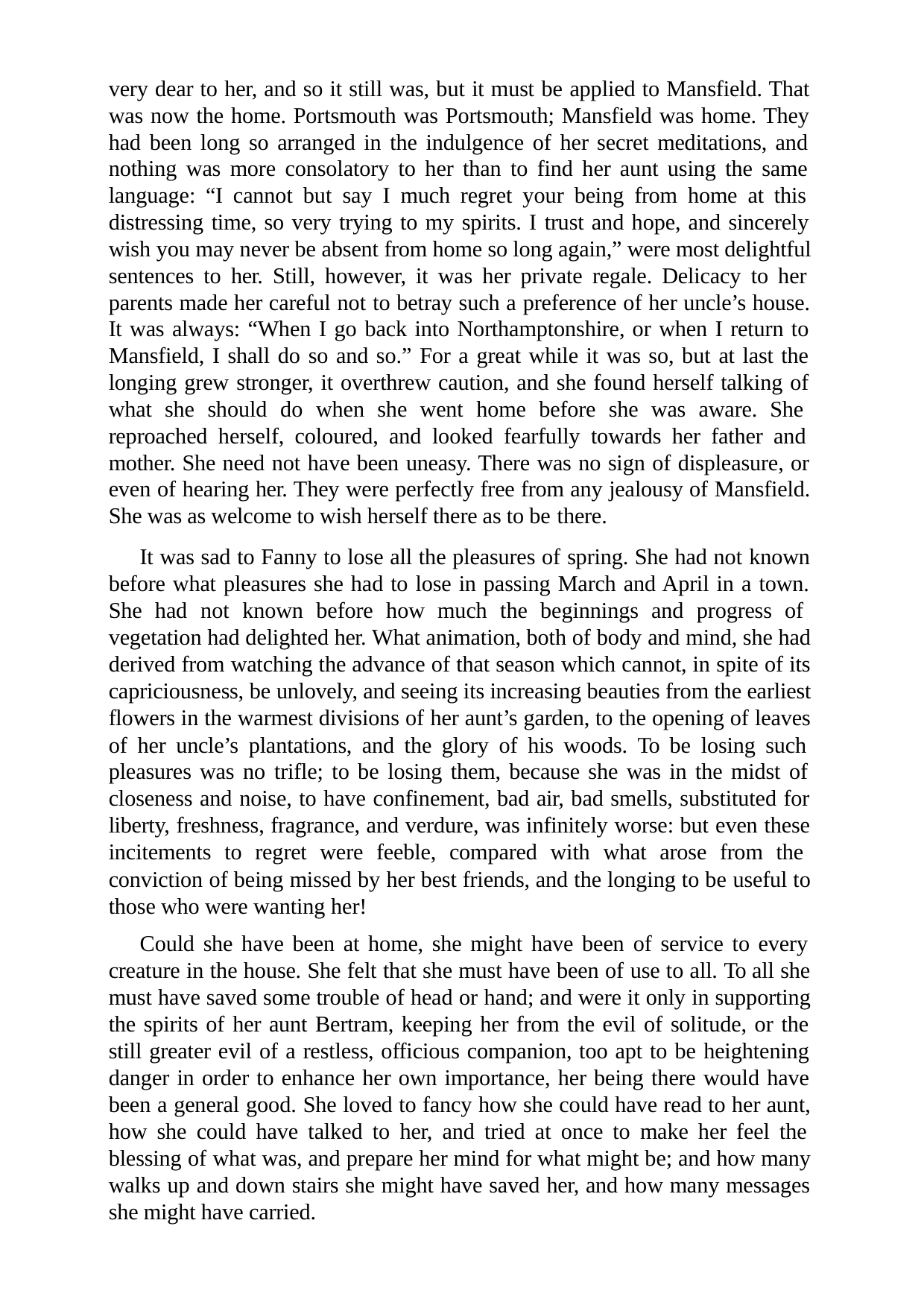

very dear to her, and so it still was, but it must be applied to Mansfield. That  was now the home. Portsmouth was Portsmouth; Mansfield was home. They  had been long so arranged in the indulgence of her secret meditations, and  nothing was more consolatory to her than to find her aunt using the same  language: “I cannot but say I much regret your being from home at this  distressing time, so very trying to my spirits. I trust and hope, and sincerely  wish you may never be absent from home so long again,” were most delightful  sentences to her. Still, however, it was her private regale. Delicacy to her  parents made her careful not to betray such a preference of her uncle’s house.  It was always: “When I go back into Northamptonshire, or when I return to  Mansfield, I shall do so and so.” For a great while it was so, but at last the  longing grew stronger, it overthrew caution, and she found herself talking of  what she should do when she went home before she was aware. She  reproached herself, coloured, and looked fearfully towards her father and  mother. She need not have been uneasy. There was no sign of displeasure, or  even of hearing her. They were perfectly free from any jealousy of Mansfield.  She was as welcome to wish herself there as to be there.
It was sad to Fanny to lose all the pleasures of spring. She had not known  before what pleasures she had to lose in passing March and April in a town.  She had not known before how much the beginnings and progress of  vegetation had delighted her. What animation, both of body and mind, she had  derived from watching the advance of that season which cannot, in spite of its  capriciousness, be unlovely, and seeing its increasing beauties from the earliest  flowers in the warmest divisions of her aunt’s garden, to the opening of leaves  of her uncle’s plantations, and the glory of his woods. To be losing such  pleasures was no trifle; to be losing them, because she was in the midst of  closeness and noise, to have confinement, bad air, bad smells, substituted for  liberty, freshness, fragrance, and verdure, was infinitely worse: but even these  incitements to regret were feeble, compared with what arose from the  conviction of being missed by her best friends, and the longing to be useful to  those who were wanting her!
Could she have been at home, she might have been of service to every  creature in the house. She felt that she must have been of use to all. To all she  must have saved some trouble of head or hand; and were it only in supporting  the spirits of her aunt Bertram, keeping her from the evil of solitude, or the  still greater evil of a restless, officious companion, too apt to be heightening  danger in order to enhance her own importance, her being there would have  been a general good. She loved to fancy how she could have read to her aunt,  how she could have talked to her, and tried at once to make her feel the  blessing of what was, and prepare her mind for what might be; and how many  walks up and down stairs she might have saved her, and how many messages  she might have carried.